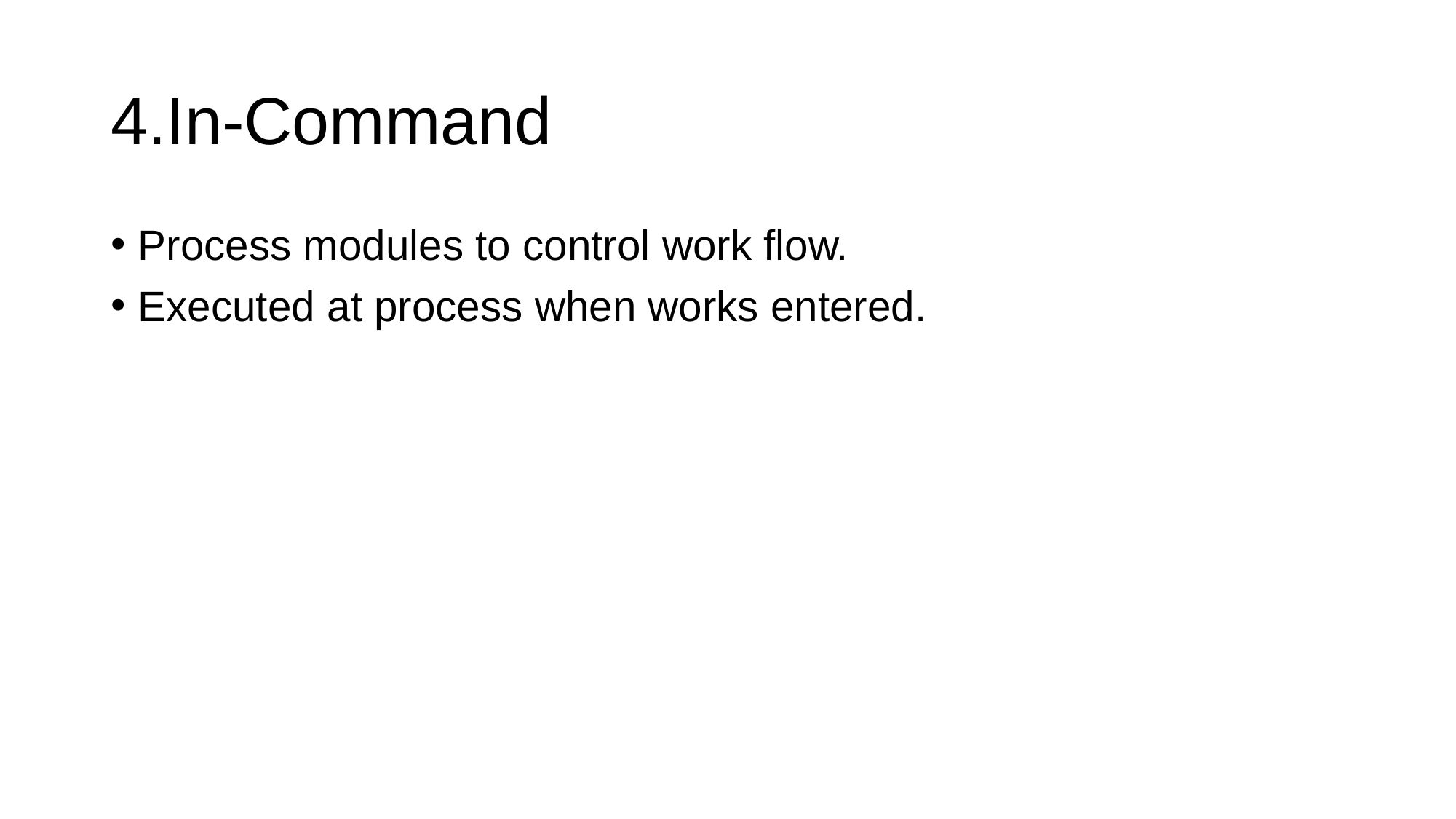

# 4.In-Command
Process modules to control work flow.
Executed at process when works entered.